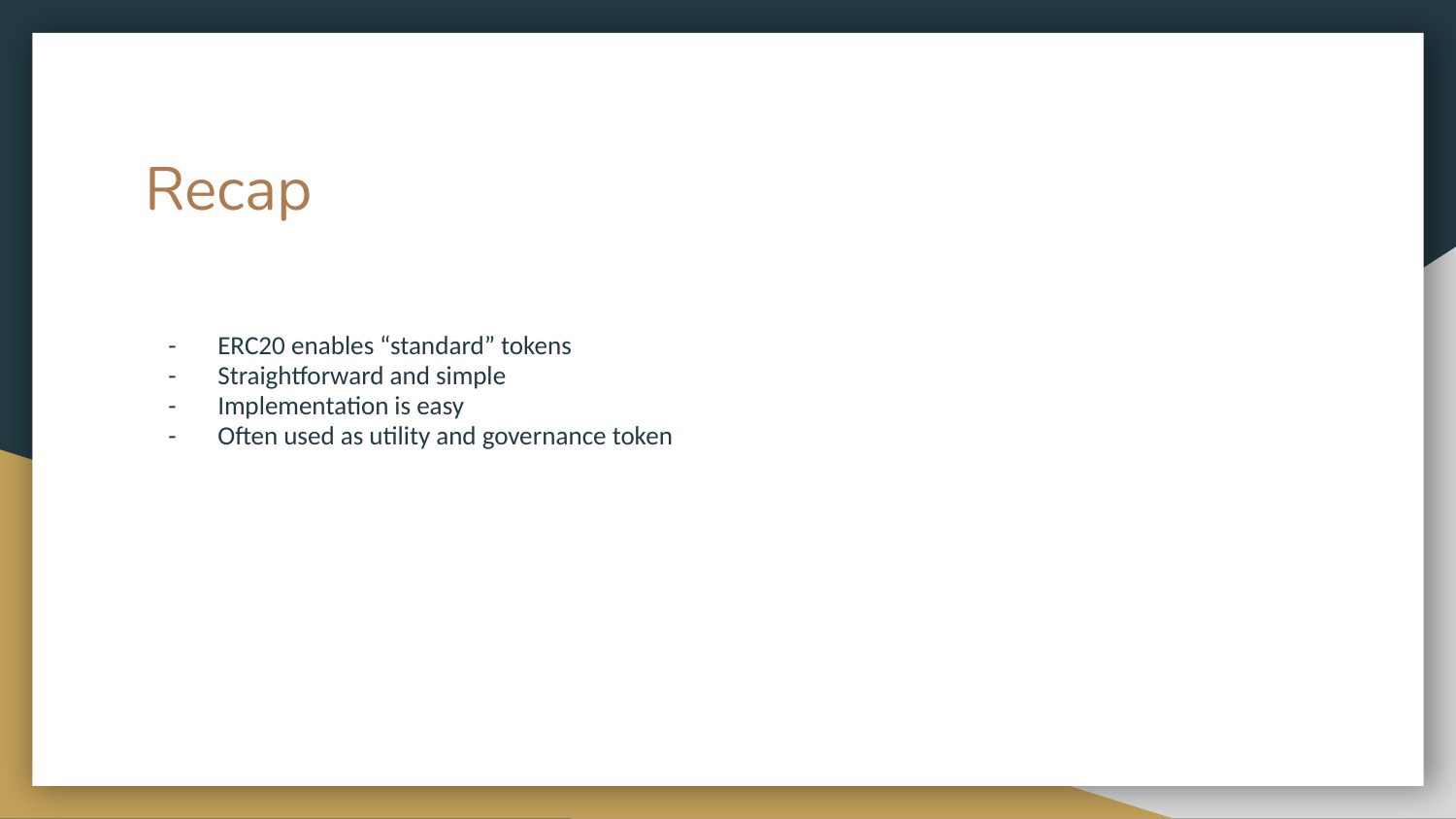

# Recap
ERC20 enables “standard” tokens
Straightforward and simple
Implementation is easy
Often used as utility and governance token